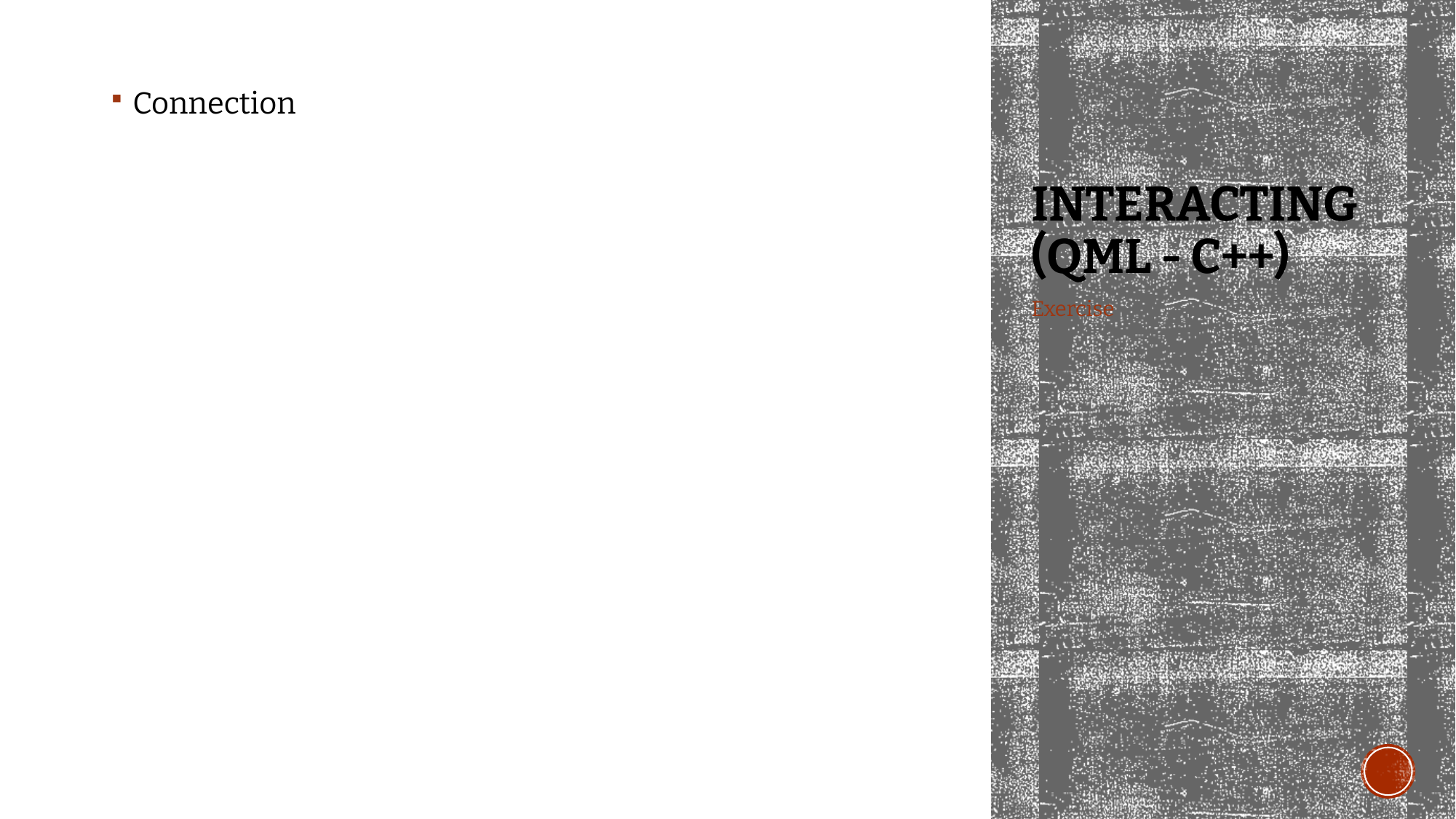

Connection
# Interacting (QML - C++)
Exercise